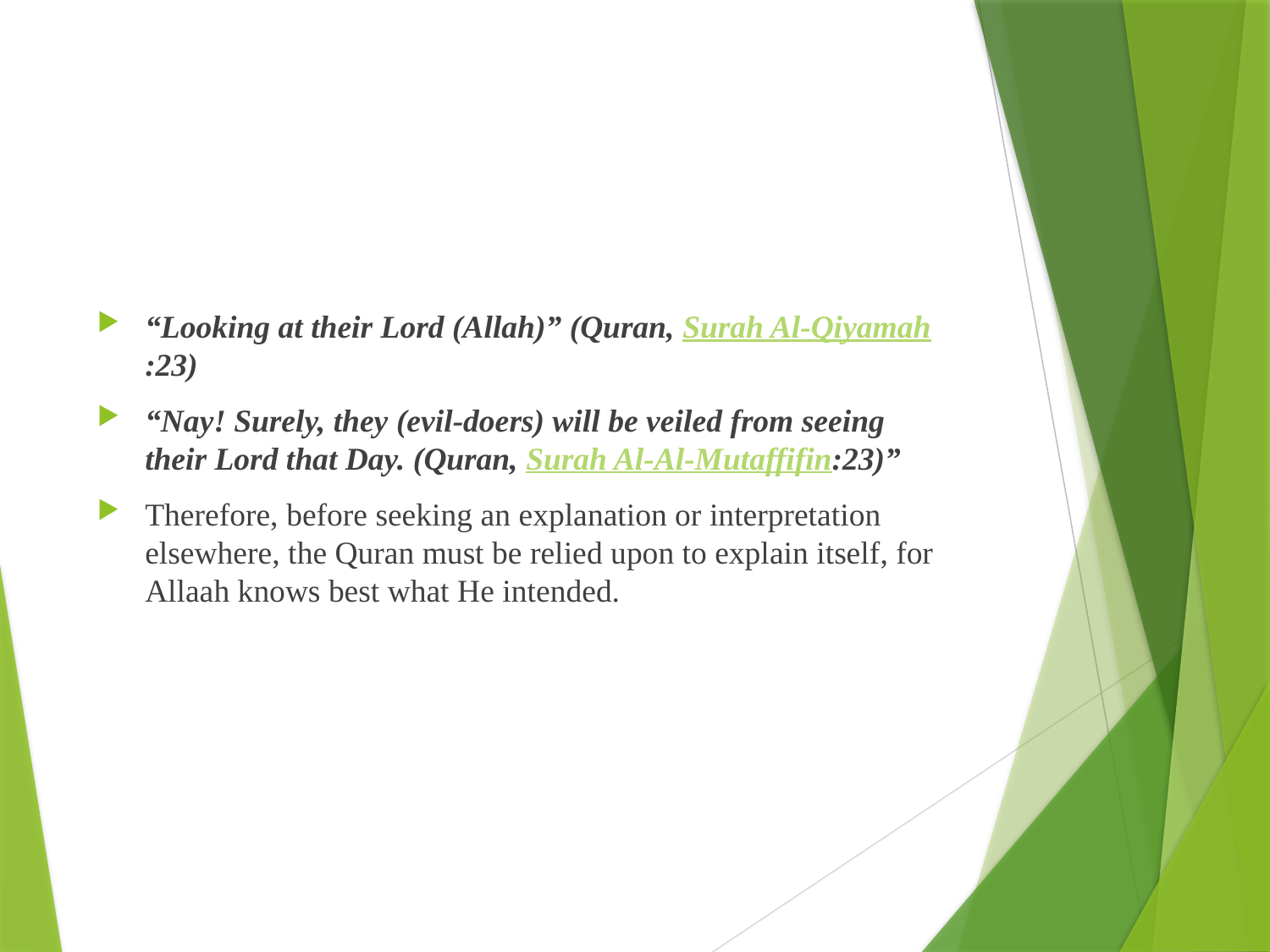

“Looking at their Lord (Allah)” (Quran, Surah Al-Qiyamah:23)
“Nay! Surely, they (evil-doers) will be veiled from seeing their Lord that Day. (Quran, Surah Al-Al-Mutaffifin:23)”
Therefore, before seeking an explanation or interpretation elsewhere, the Quran must be relied upon to explain itself, for Allaah knows best what He intended.